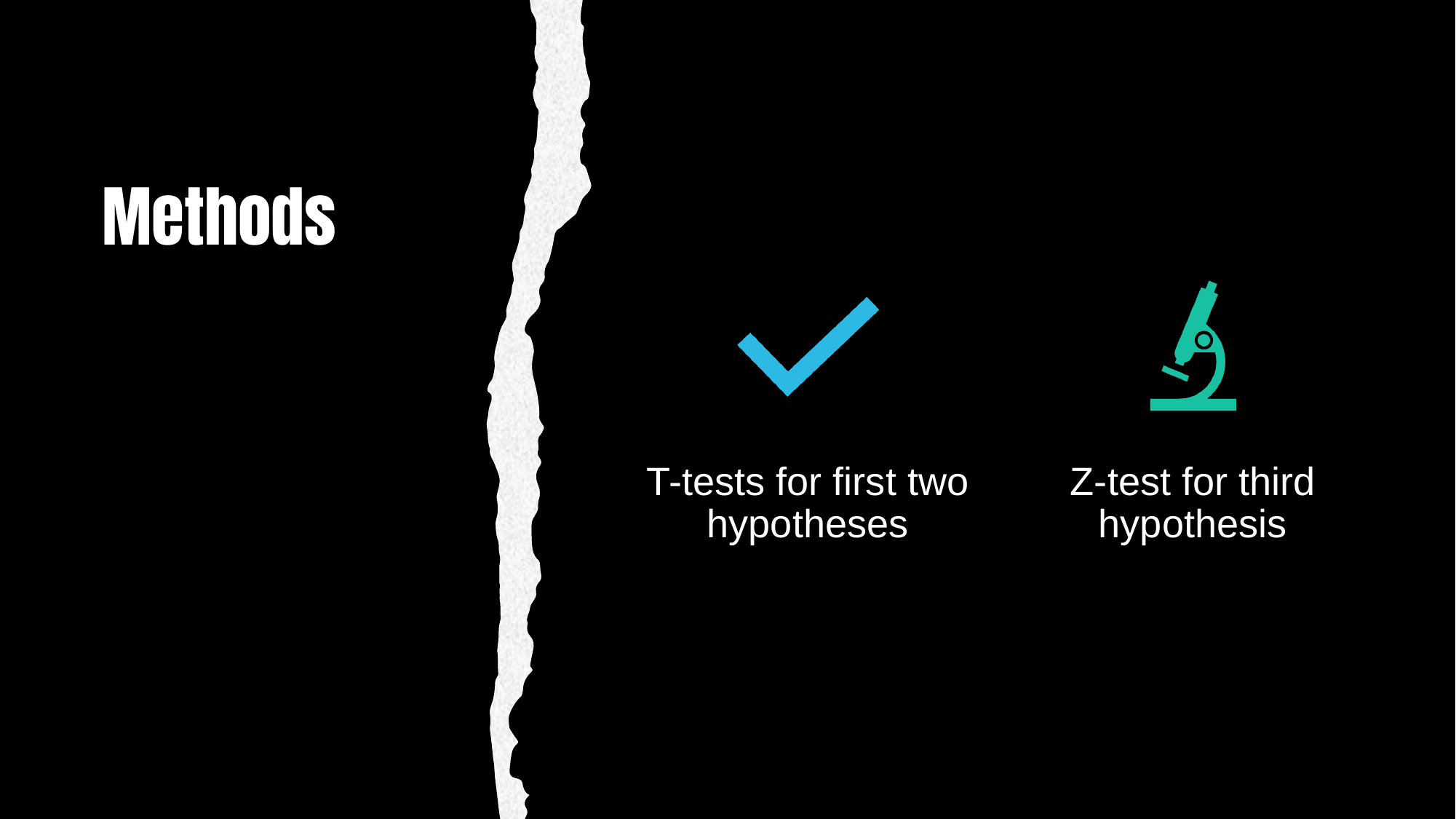

T-tests for first two hypotheses
Z-test for third hypothesis
# Methods